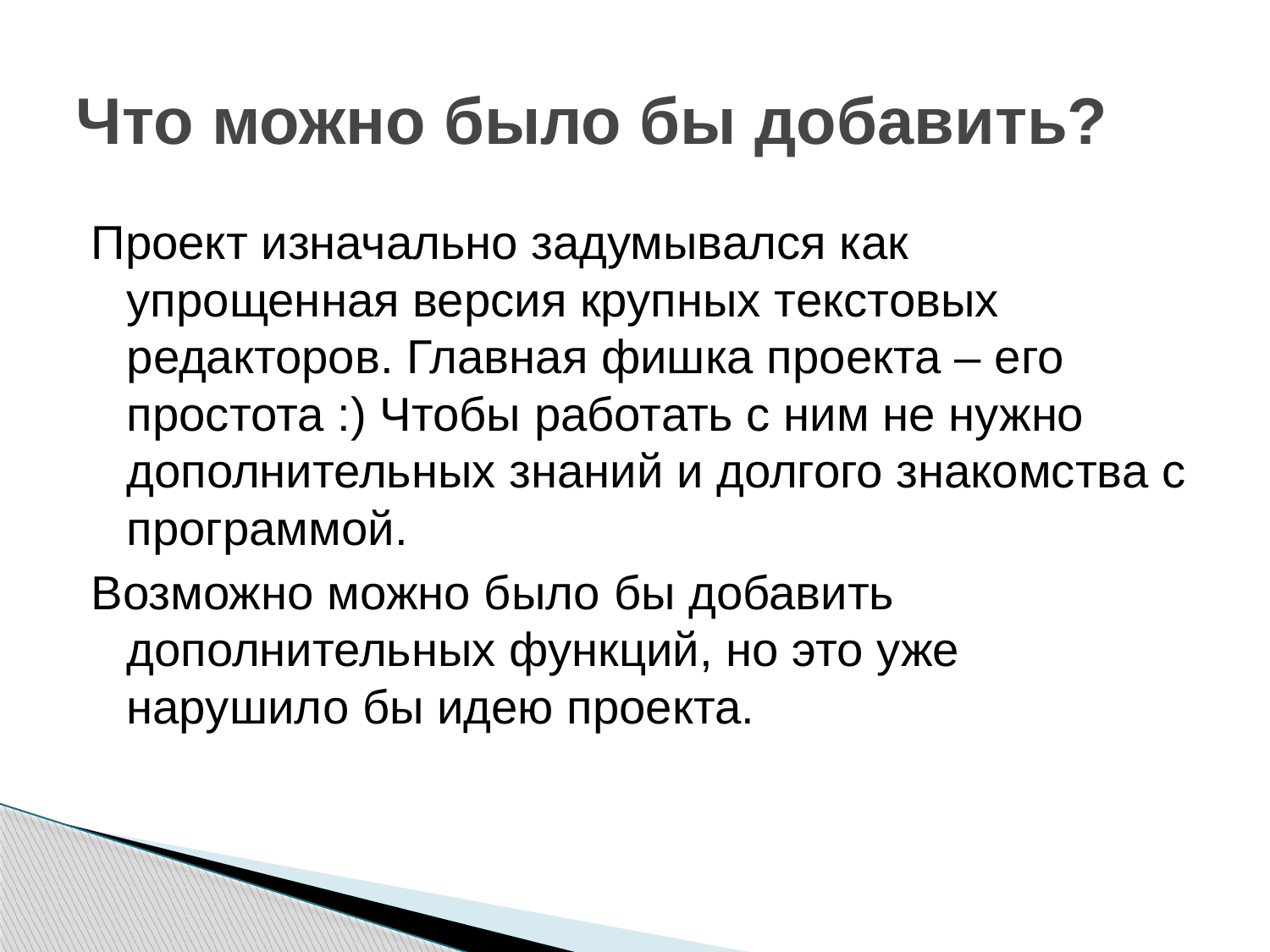

# Что можно было бы добавить?
Проект изначально задумывался как упрощенная версия крупных текстовых редакторов. Главная фишка проекта – его простота :) Чтобы работать с ним не нужно дополнительных знаний и долгого знакомства с программой.
Возможно можно было бы добавить дополнительных функций, но это уже нарушило бы идею проекта.